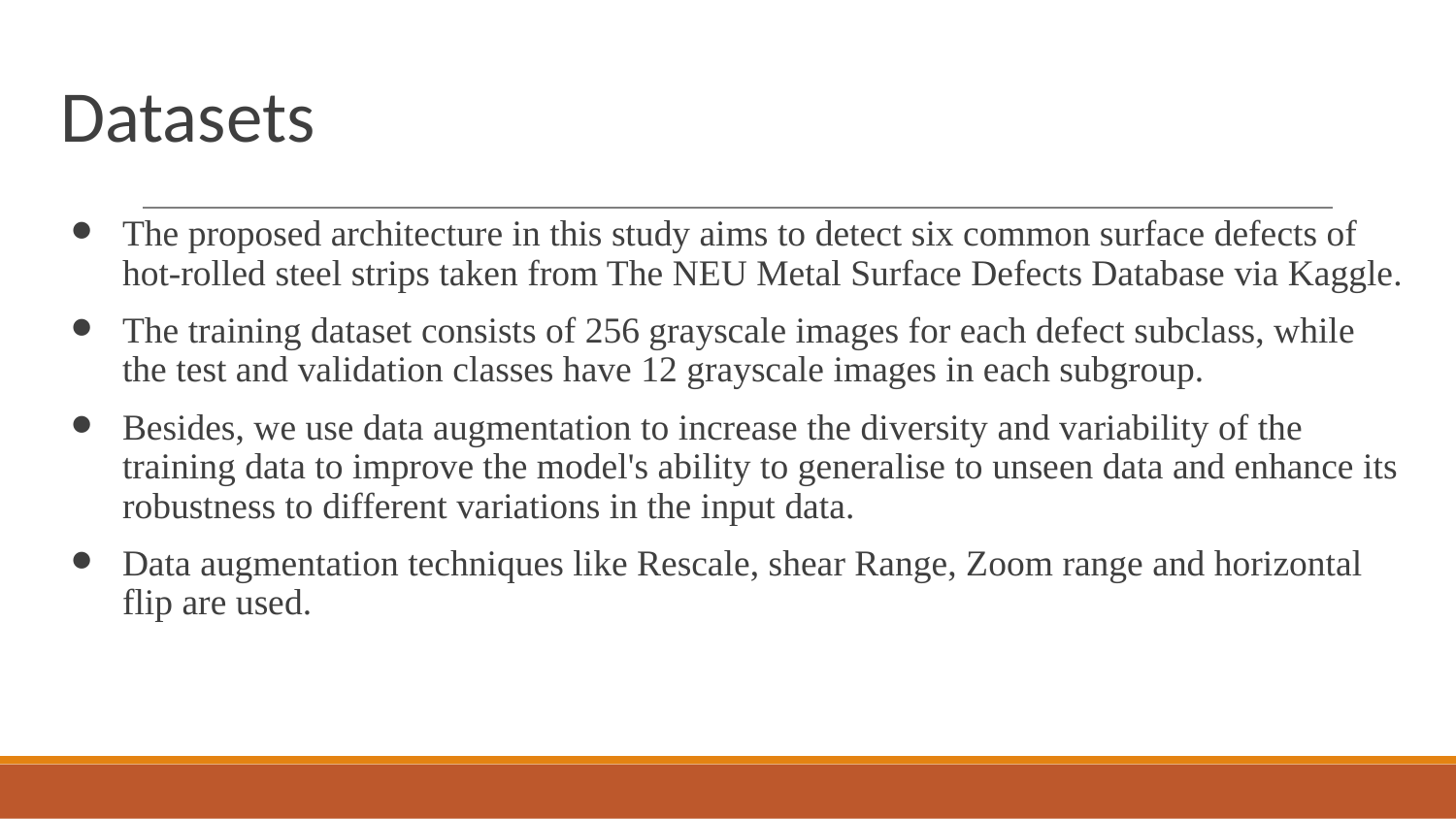

# Datasets
The proposed architecture in this study aims to detect six common surface defects of hot-rolled steel strips taken from The NEU Metal Surface Defects Database via Kaggle.
The training dataset consists of 256 grayscale images for each defect subclass, while the test and validation classes have 12 grayscale images in each subgroup.
Besides, we use data augmentation to increase the diversity and variability of the training data to improve the model's ability to generalise to unseen data and enhance its robustness to different variations in the input data.
Data augmentation techniques like Rescale, shear Range, Zoom range and horizontal flip are used.